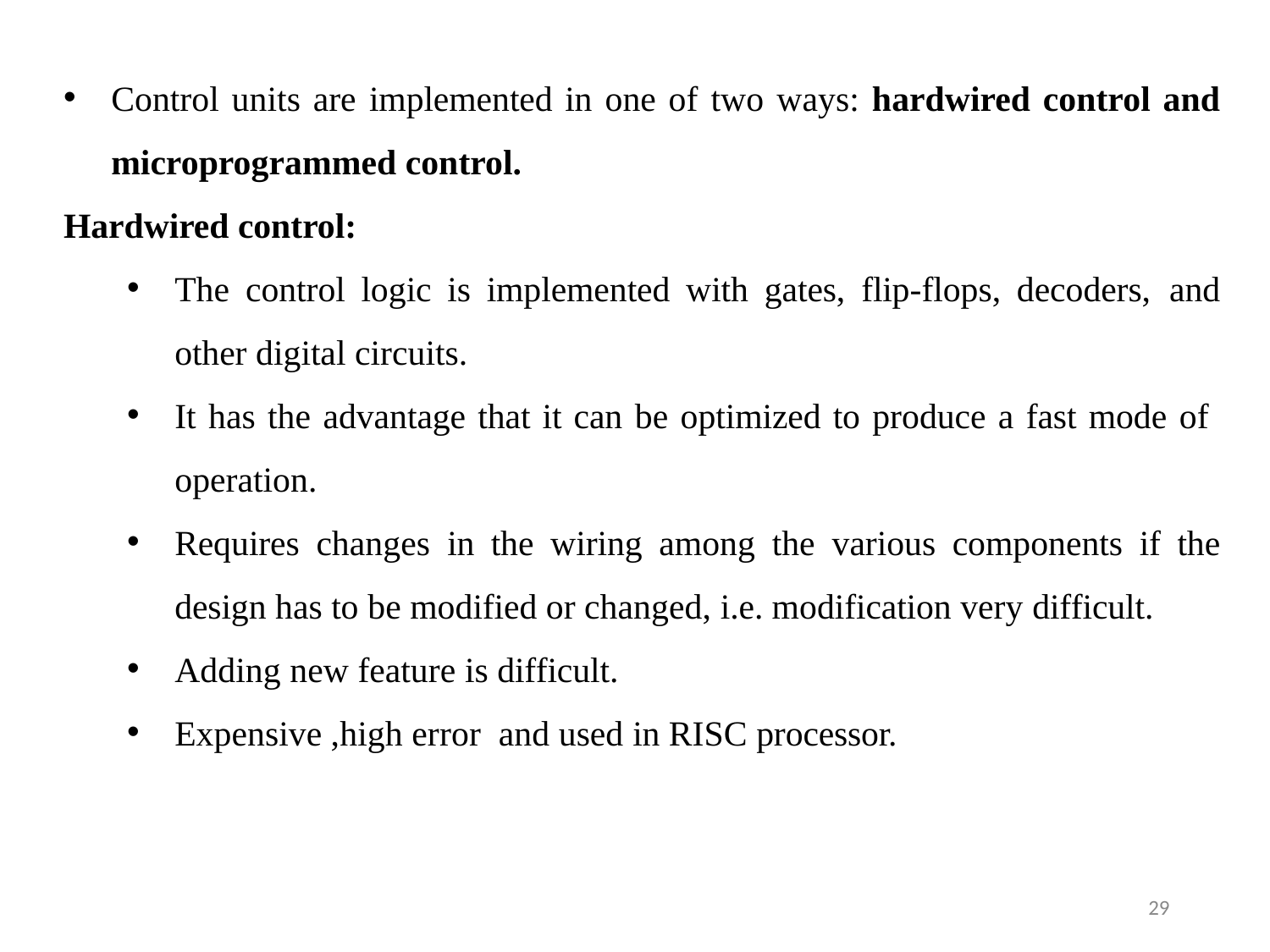

Control units are implemented in one of two ways: hardwired control and
microprogrammed control.
Hardwired control:
The control logic is implemented with gates, flip-flops, decoders, and other digital circuits.
It has the advantage that it can be optimized to produce a fast mode of  operation.
Requires changes in the wiring among the various components if the design has to be modified or changed, i.e. modification very difficult.
Adding new feature is difficult.
Expensive ,high error and used in RISC processor.
29